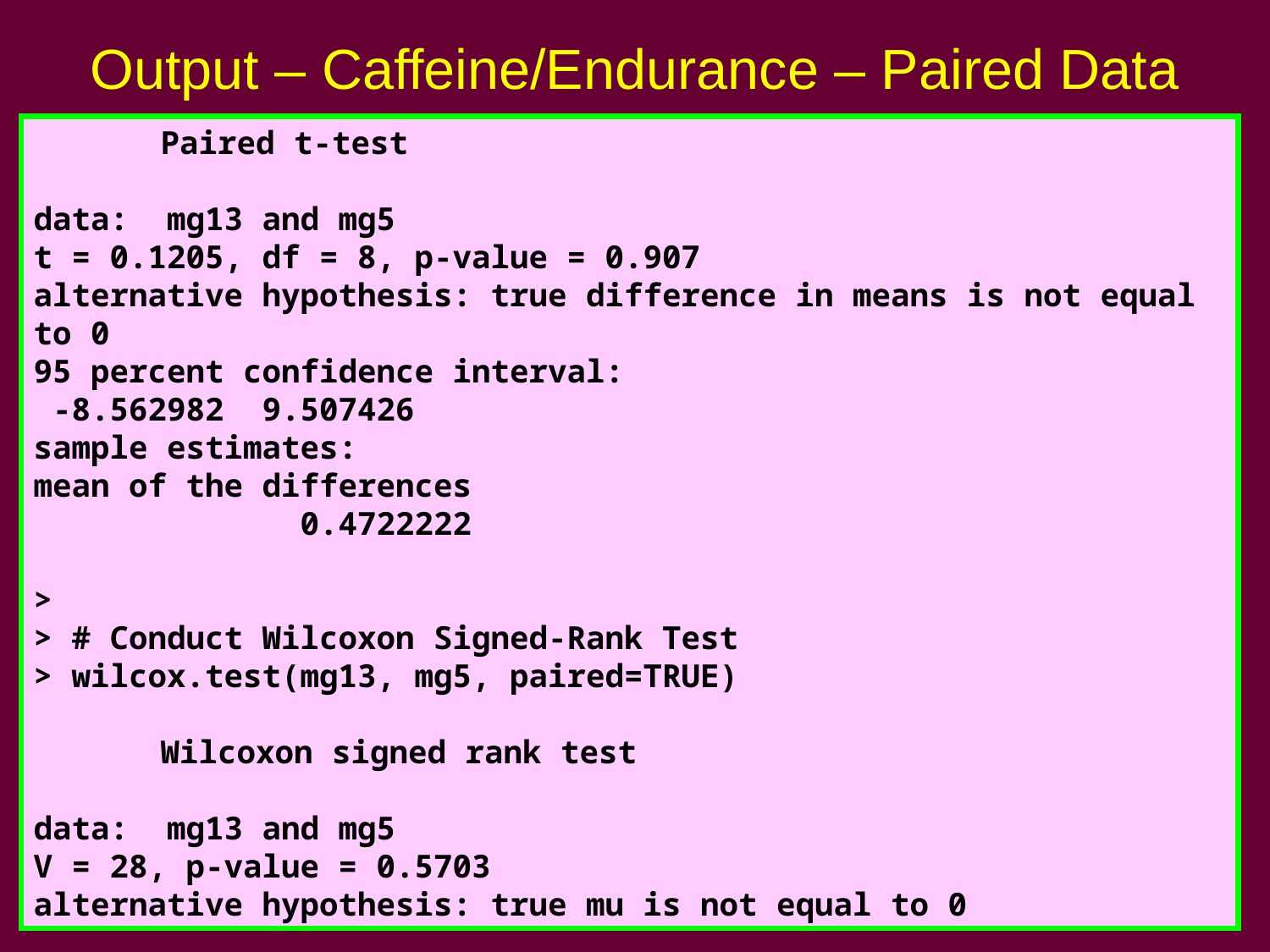

# Output – Caffeine/Endurance – Paired Data
	Paired t-test

data:  mg13 and mg5
t = 0.1205, df = 8, p-value = 0.907
alternative hypothesis: true difference in means is not equal to 0
95 percent confidence interval:
 -8.562982  9.507426
sample estimates:
mean of the differences
              0.4722222

>
> # Conduct Wilcoxon Signed-Rank Test
> wilcox.test(mg13, mg5, paired=TRUE)

	Wilcoxon signed rank test

data:  mg13 and mg5
V = 28, p-value = 0.5703
alternative hypothesis: true mu is not equal to 0